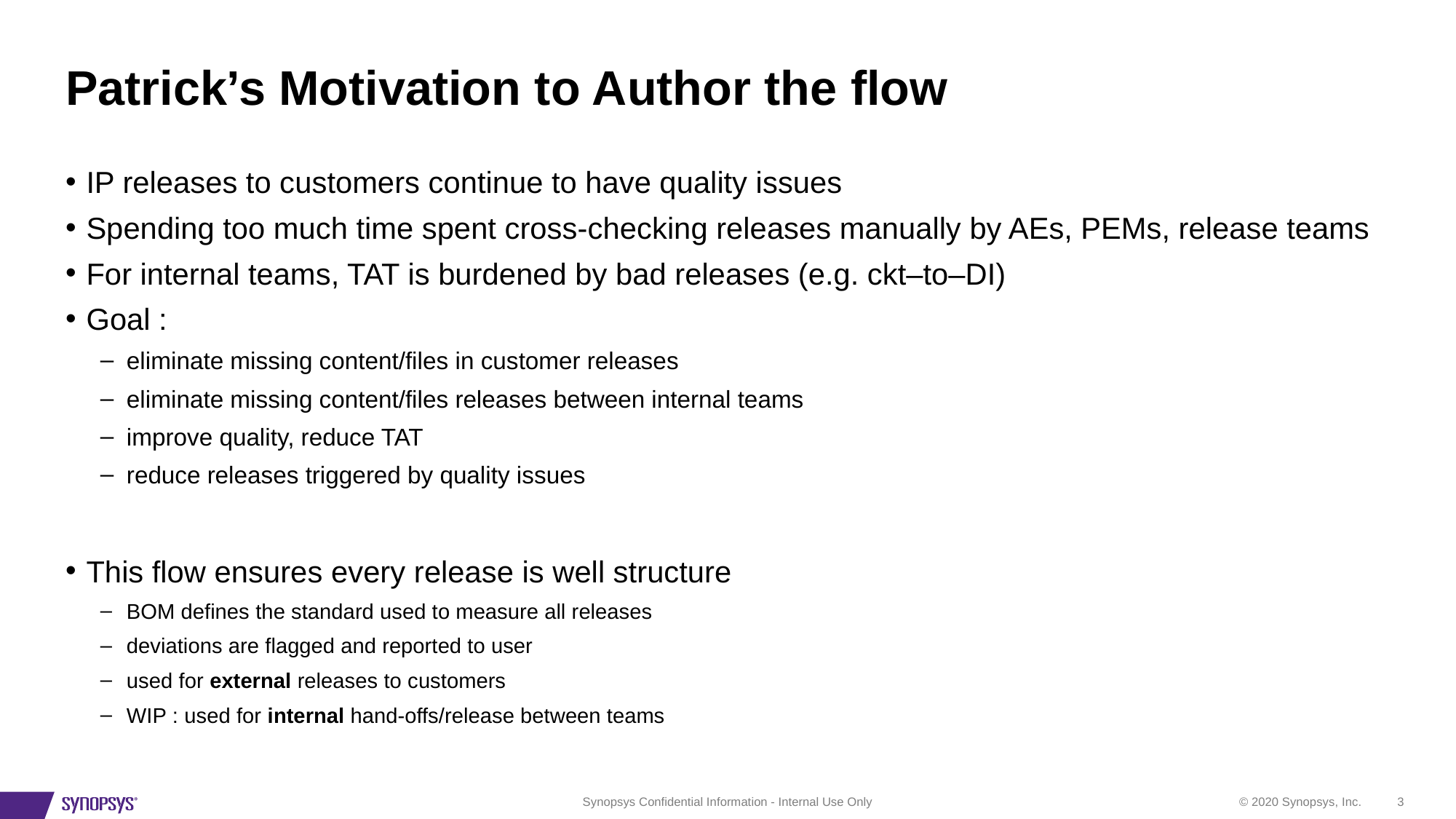

# Patrick’s Motivation to Author the flow
IP releases to customers continue to have quality issues
Spending too much time spent cross-checking releases manually by AEs, PEMs, release teams
For internal teams, TAT is burdened by bad releases (e.g. ckt–to–DI)
Goal :
eliminate missing content/files in customer releases
eliminate missing content/files releases between internal teams
improve quality, reduce TAT
reduce releases triggered by quality issues

This flow ensures every release is well structure
BOM defines the standard used to measure all releases
deviations are flagged and reported to user
used for external releases to customers
WIP : used for internal hand-offs/release between teams